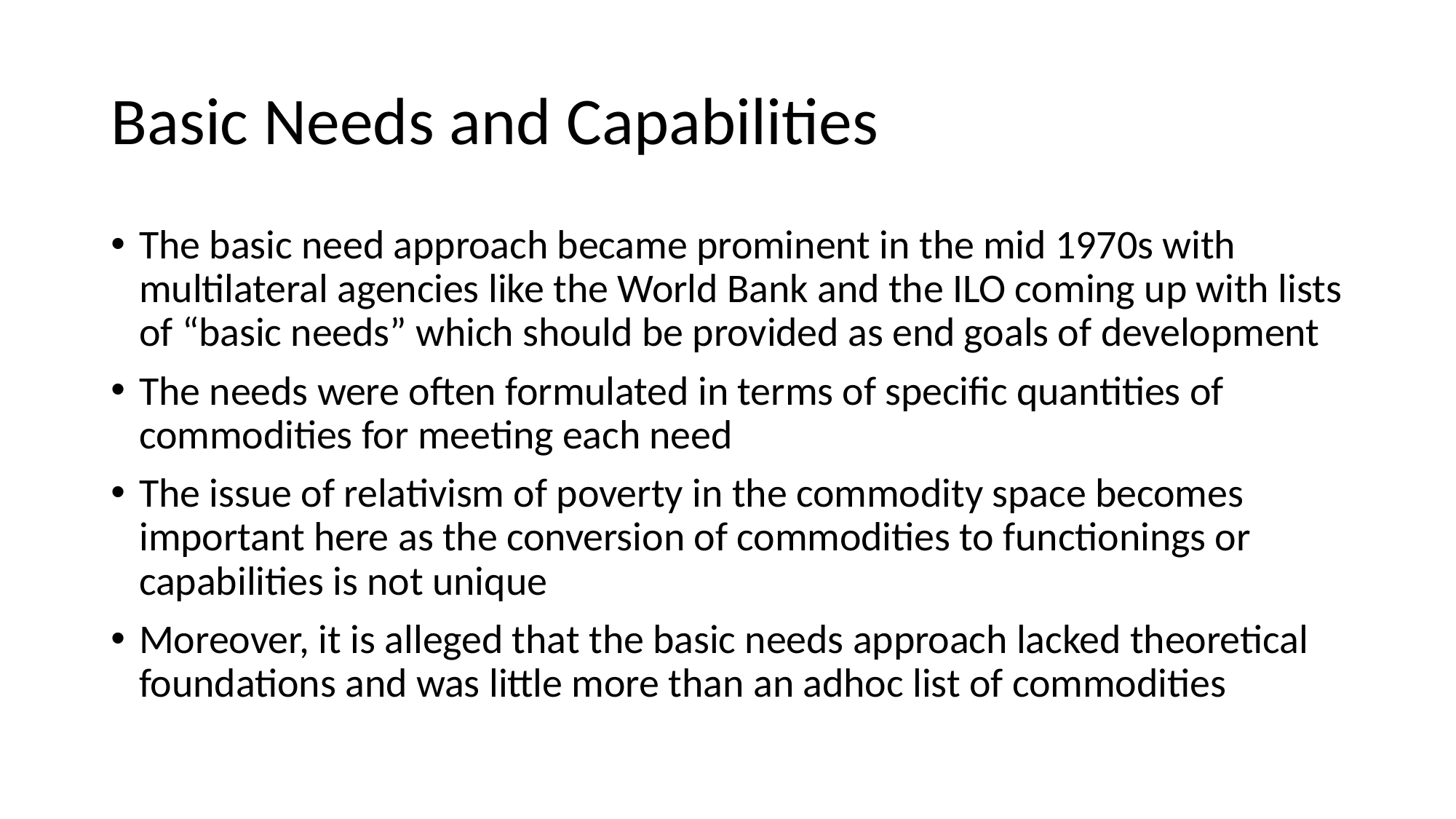

# Basic Needs and Capabilities
The basic need approach became prominent in the mid 1970s with multilateral agencies like the World Bank and the ILO coming up with lists of “basic needs” which should be provided as end goals of development
The needs were often formulated in terms of specific quantities of commodities for meeting each need
The issue of relativism of poverty in the commodity space becomes important here as the conversion of commodities to functionings or capabilities is not unique
Moreover, it is alleged that the basic needs approach lacked theoretical foundations and was little more than an adhoc list of commodities